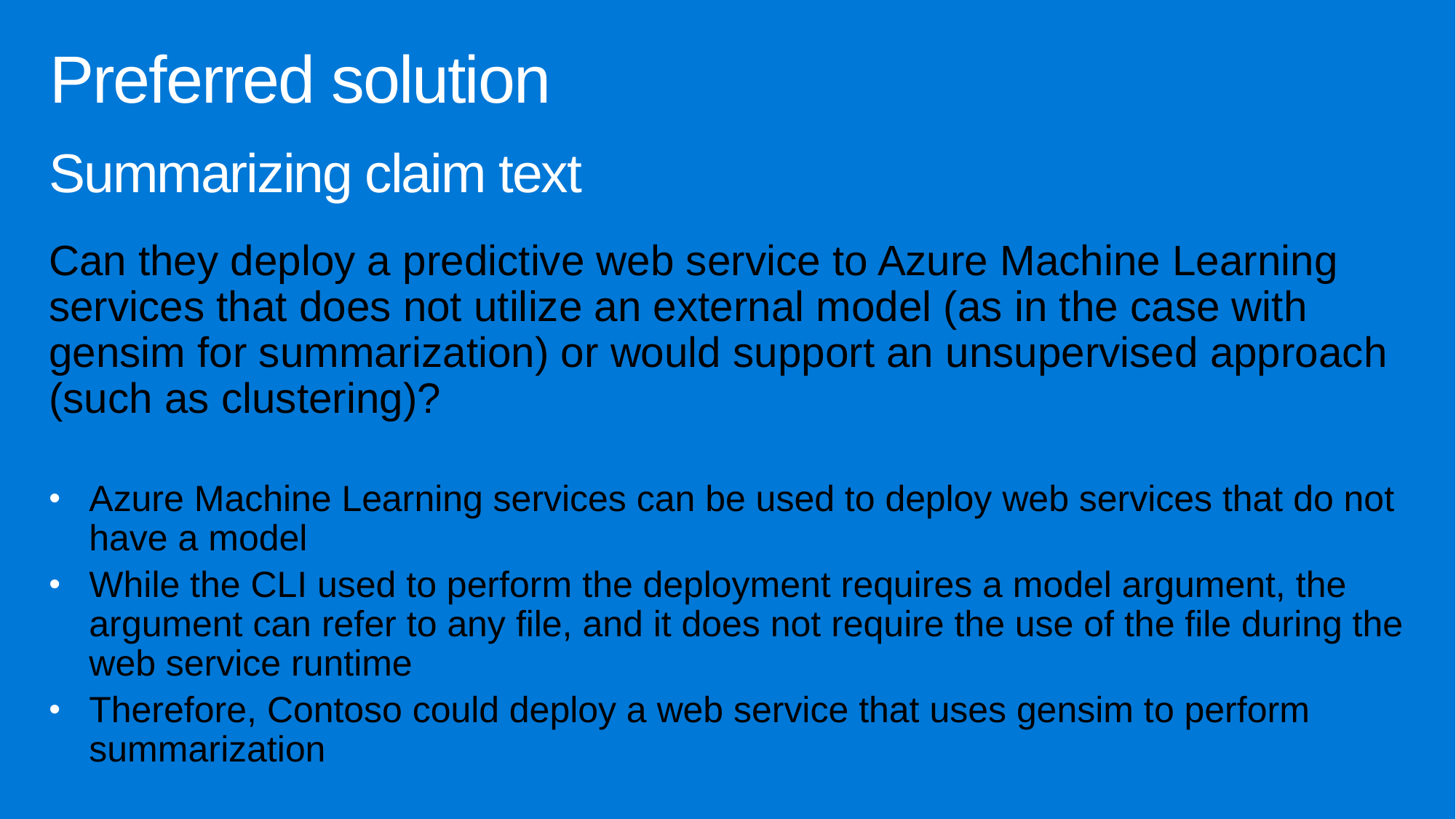

# Preferred solution
Summarizing claim text
Can they deploy a predictive web service to Azure Machine Learning services that does not utilize an external model (as in the case with gensim for summarization) or would support an unsupervised approach (such as clustering)?
Azure Machine Learning services can be used to deploy web services that do not have a model
While the CLI used to perform the deployment requires a model argument, the argument can refer to any file, and it does not require the use of the file during the web service runtime
Therefore, Contoso could deploy a web service that uses gensim to perform summarization